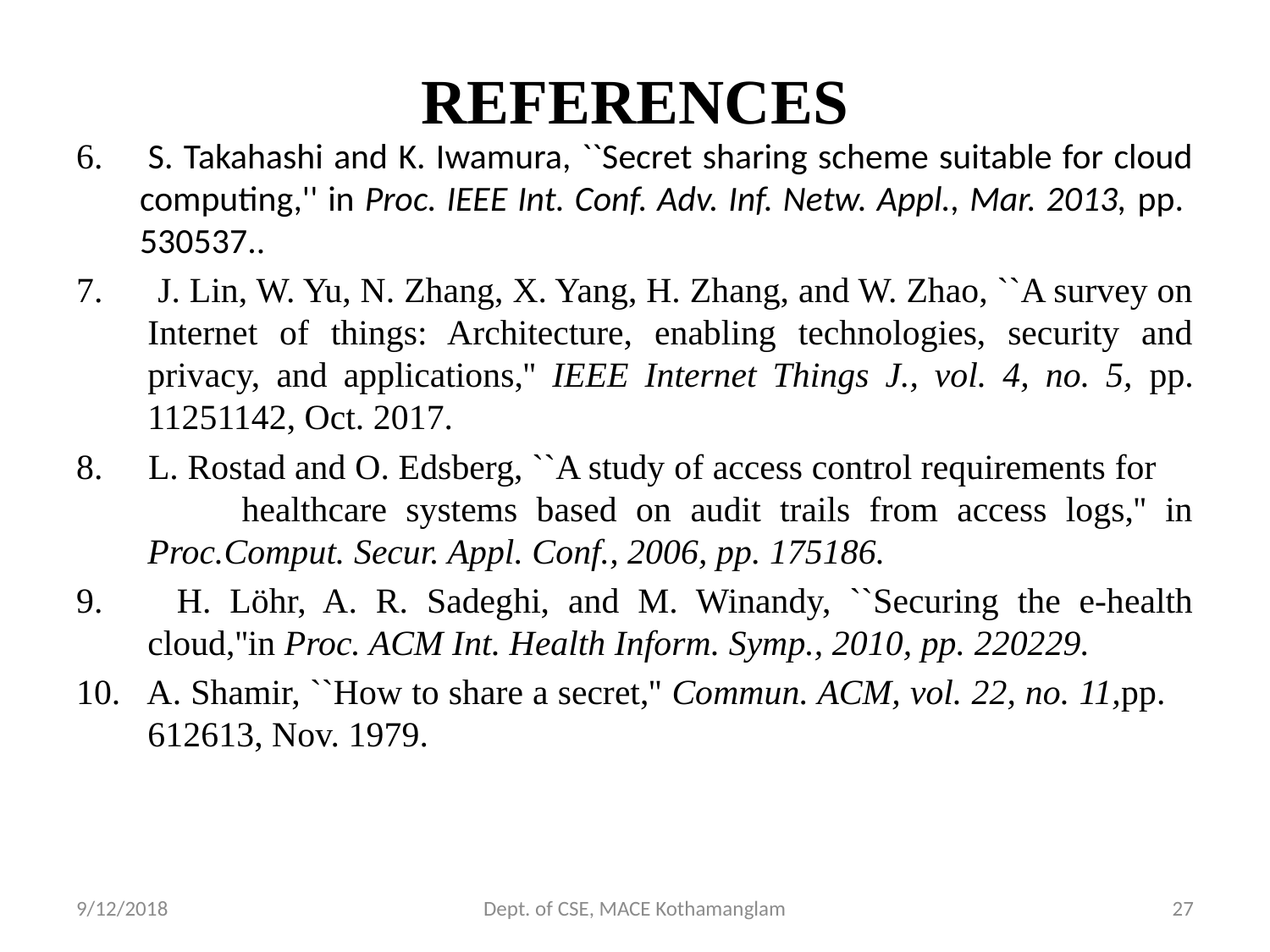

# REFERENCES
6.    S. Takahashi and K. Iwamura, ``Secret sharing scheme suitable for cloud computing,'' in Proc. IEEE Int. Conf. Adv. Inf. Netw. Appl., Mar. 2013, pp.  530537..
7.      J. Lin, W. Yu, N. Zhang, X. Yang, H. Zhang, and W. Zhao, ``A survey on Internet of things: Architecture, enabling technologies, security and privacy, and applications,'' IEEE Internet Things J., vol. 4, no. 5, pp. 11251142, Oct. 2017.
8.     L. Rostad and O. Edsberg, ``A study of access control requirements for          healthcare systems based on audit trails from access logs,'' in Proc.Comput. Secur. Appl. Conf., 2006, pp. 175186.
9.    H. Löhr, A. R. Sadeghi, and M. Winandy, ``Securing the e-health cloud,''in Proc. ACM Int. Health Inform. Symp., 2010, pp. 220229.
10.   A. Shamir, ``How to share a secret,'' Commun. ACM, vol. 22, no. 11,pp.    612613, Nov. 1979.
9/12/2018
Dept. of CSE, MACE Kothamanglam
27